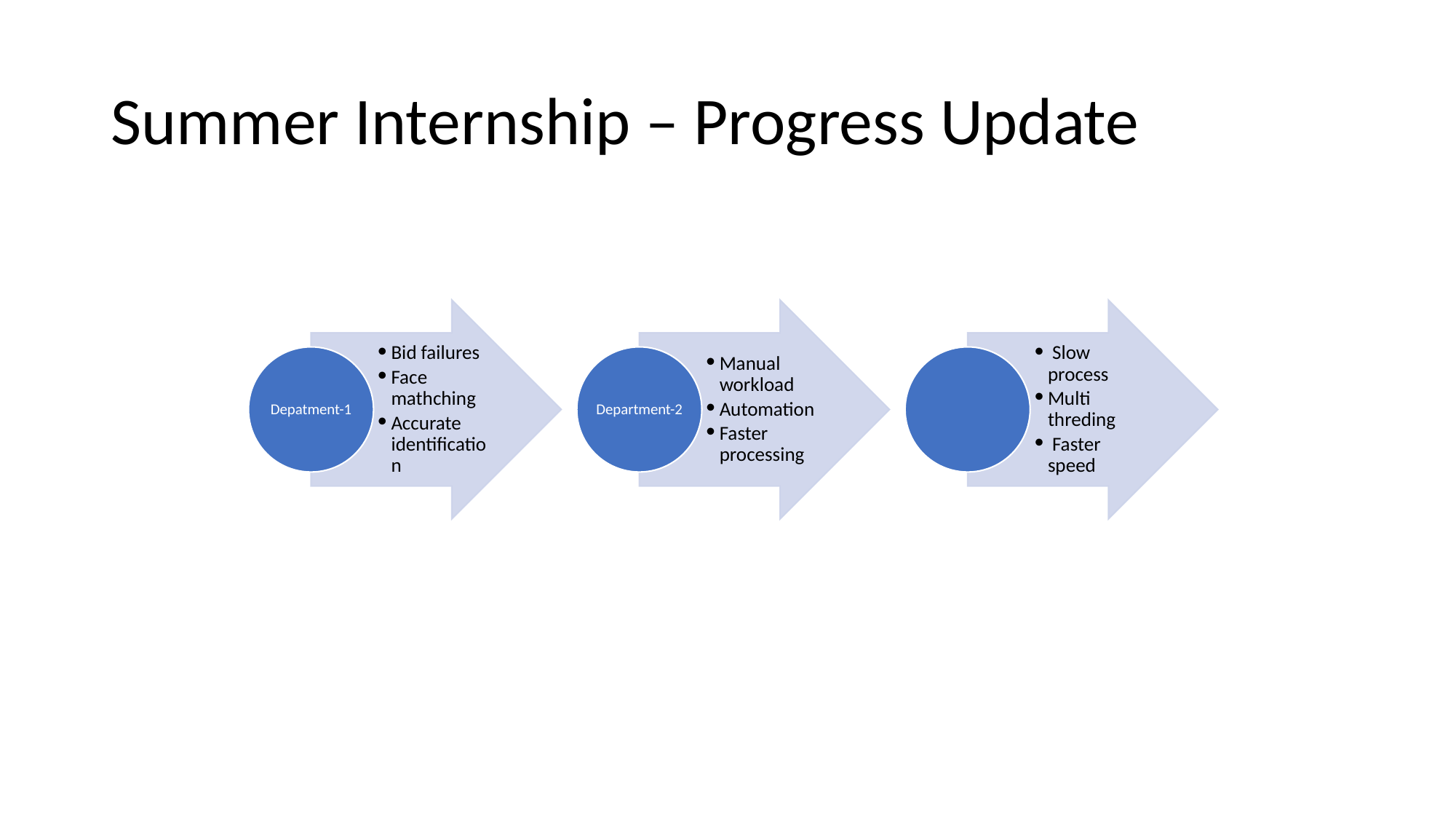

# Summer Internship – Progress Update

Bid failures
Face mathching
Accurate identification
Manual workload
Automation
Faster processing
 Slow process
Multi threding
 Faster speed

Depatment-1
Department-2